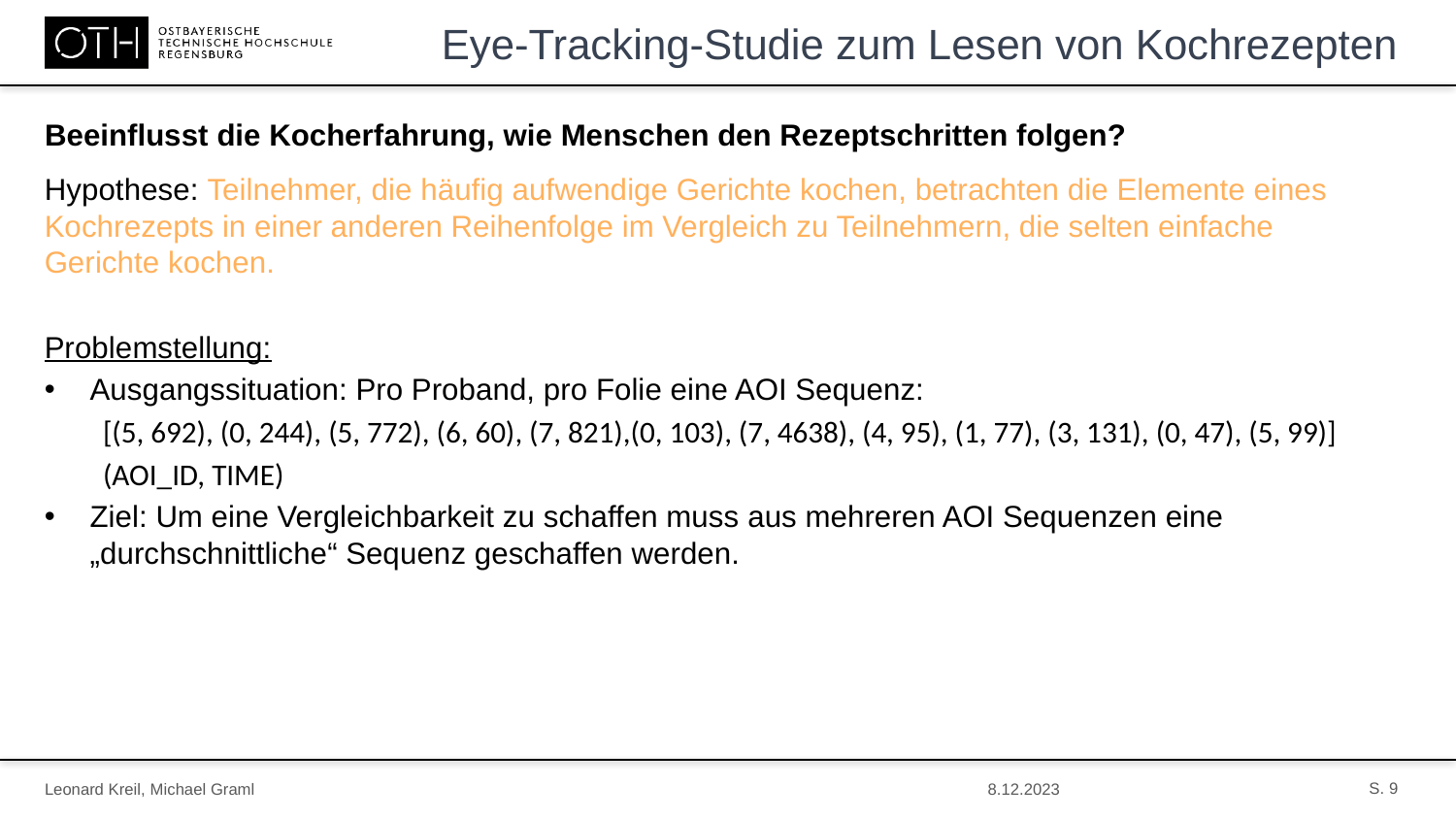

# Eye-Tracking-Studie zum Lesen von Kochrezepten
Beeinflusst die Kocherfahrung, wie Menschen den Rezeptschritten folgen?
Hypothese: Teilnehmer, die häufig aufwendige Gerichte kochen, betrachten die Elemente eines Kochrezepts in einer anderen Reihenfolge im Vergleich zu Teilnehmern, die selten einfache Gerichte kochen.

Problemstellung:
Ausgangssituation: Pro Proband, pro Folie eine AOI Sequenz:
[(5, 692), (0, 244), (5, 772), (6, 60), (7, 821),(0, 103), (7, 4638), (4, 95), (1, 77), (3, 131), (0, 47), (5, 99)]
(AOI_ID, TIME)
Ziel: Um eine Vergleichbarkeit zu schaffen muss aus mehreren AOI Sequenzen eine „durchschnittliche“ Sequenz geschaffen werden.
S. 9
Leonard Kreil, Michael Graml
8.12.2023